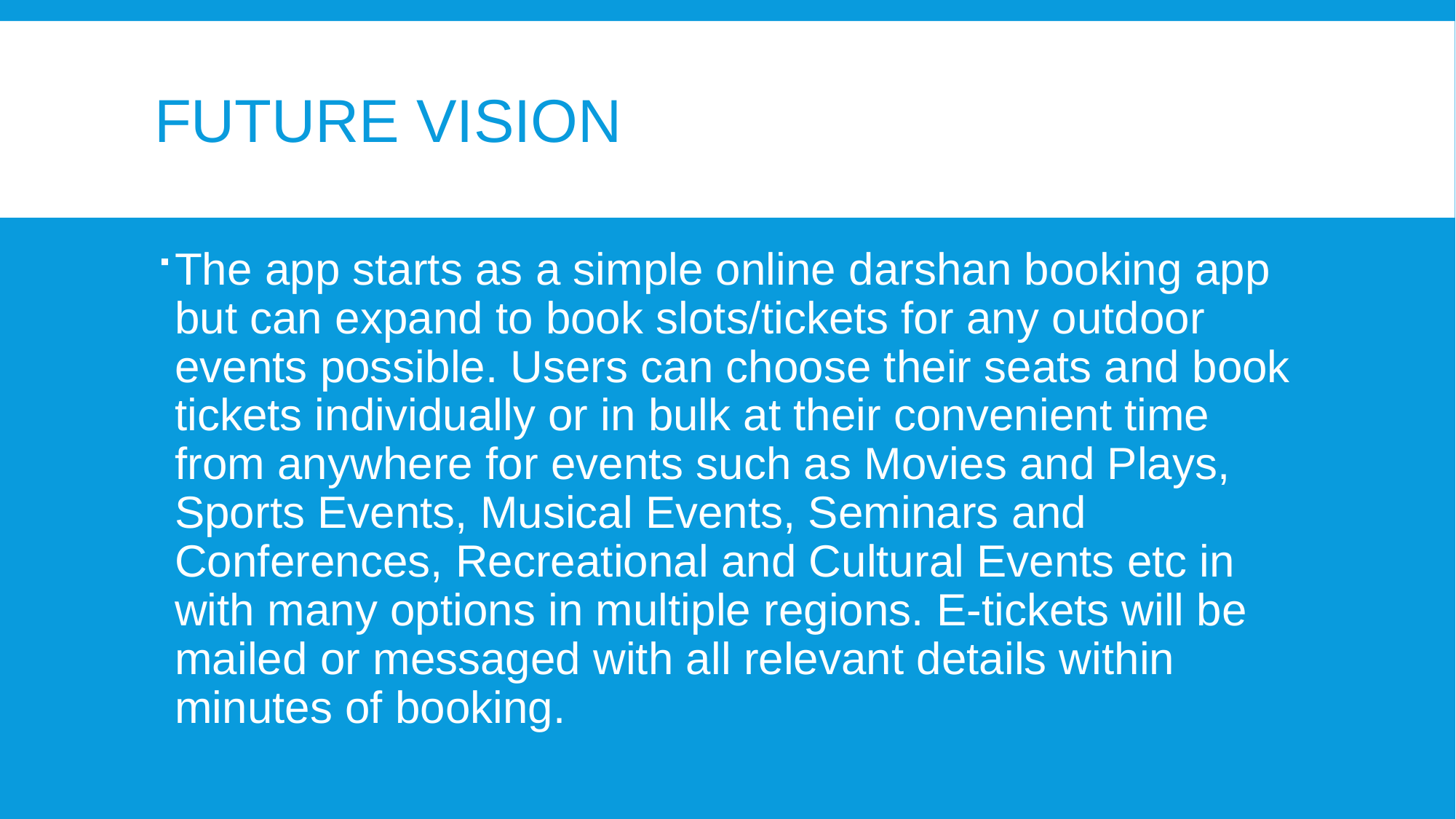

# FUTURE VISION
The app starts as a simple online darshan booking app but can expand to book slots/tickets for any outdoor events possible. Users can choose their seats and book tickets individually or in bulk at their convenient time from anywhere for events such as Movies and Plays, Sports Events, Musical Events, Seminars and Conferences, Recreational and Cultural Events etc in with many options in multiple regions. E-tickets will be mailed or messaged with all relevant details within minutes of booking.